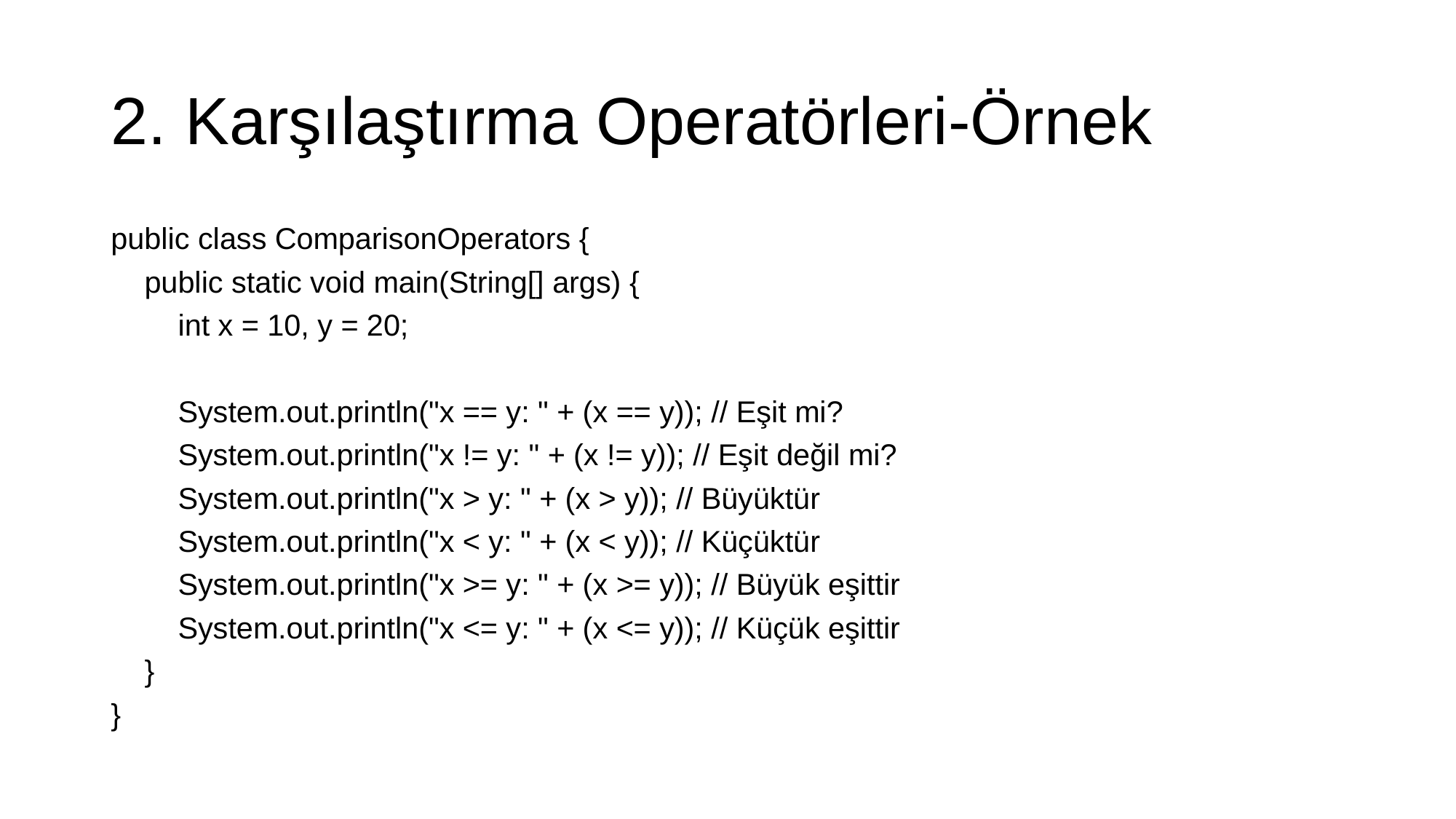

# 2. Karşılaştırma Operatörleri-Örnek
public class ComparisonOperators {
    public static void main(String[] args) {
        int x = 10, y = 20;

        System.out.println("x == y: " + (x == y)); // Eşit mi?
        System.out.println("x != y: " + (x != y)); // Eşit değil mi?
        System.out.println("x > y: " + (x > y)); // Büyüktür
        System.out.println("x < y: " + (x < y)); // Küçüktür
        System.out.println("x >= y: " + (x >= y)); // Büyük eşittir
        System.out.println("x <= y: " + (x <= y)); // Küçük eşittir
    }
}